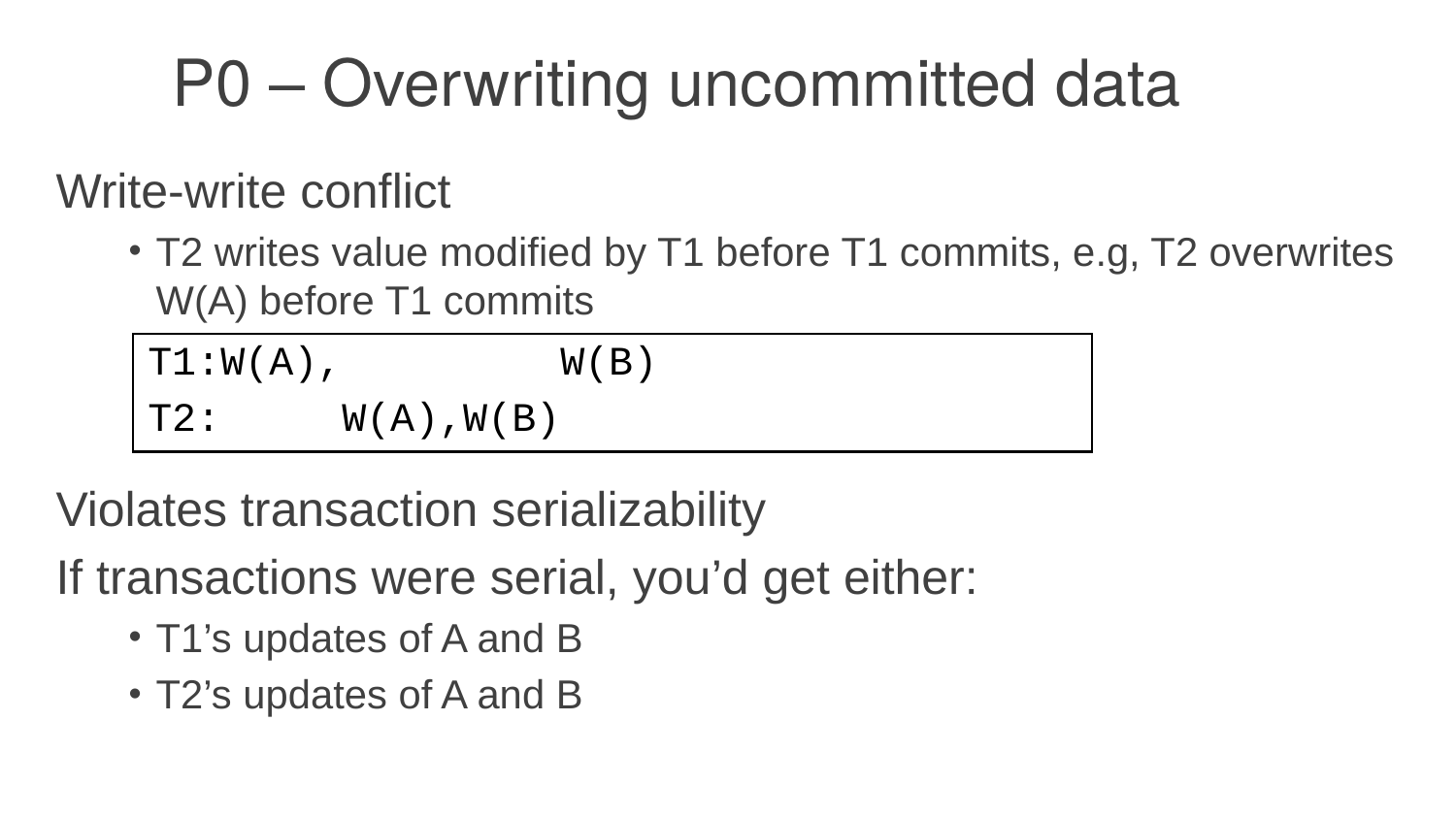

# P0 – Overwriting uncommitted data
Write-write conflict
T2 writes value modified by T1 before T1 commits, e.g, T2 overwrites W(A) before T1 commits

Violates transaction serializability
If transactions were serial, you’d get either:
T1’s updates of A and B
T2’s updates of A and B

T1:W(A),         W(B)
T2:     W(A),W(B)